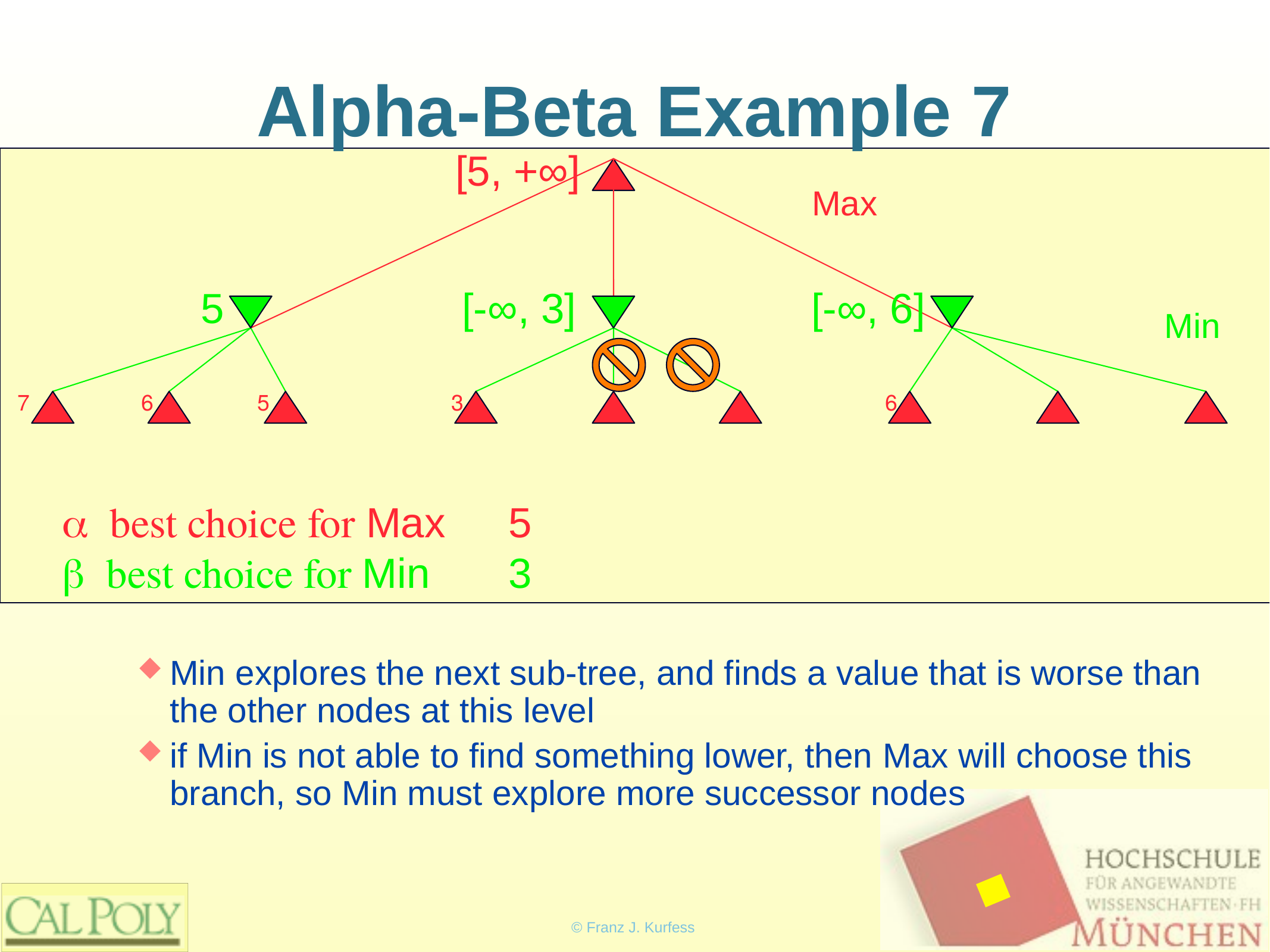

# Alpha-Beta Example 7
[5, +∞]

5

Max
5
[-∞, 3]
[-∞, 6]
Min

7
6
5
3
6

α best choice for Max	5
β best choice for Min	3
Min explores the next sub-tree, and finds a value that is worse than the other nodes at this level
if Min is not able to find something lower, then Max will choose this branch, so Min must explore more successor nodes
47